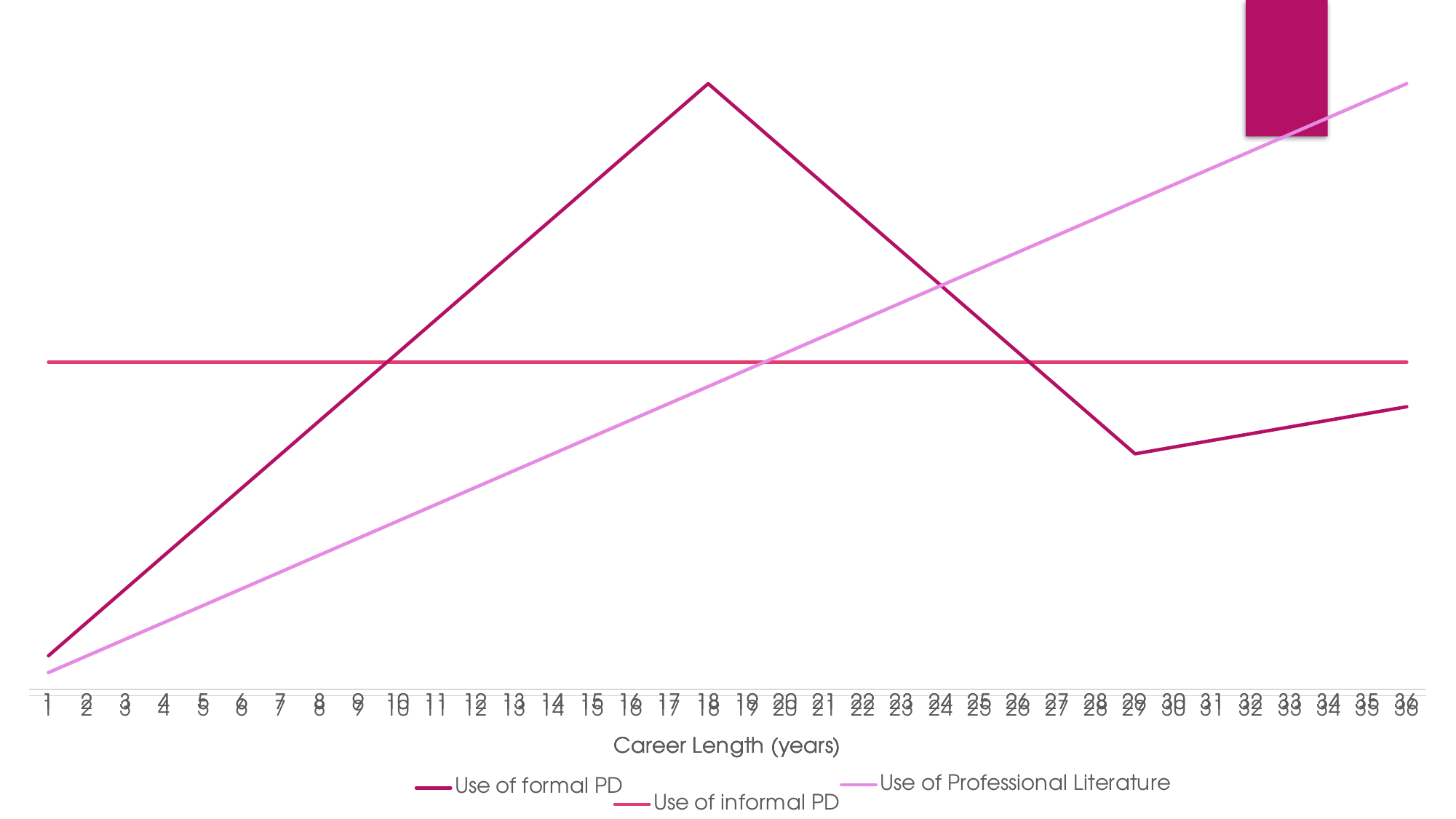

### Chart

| Category | Use of formal PD |
|---|---|

### Chart

| Category | Use of Professional Literature |
|---|---|

### Chart

| Category | Use of informal PD |
|---|---|